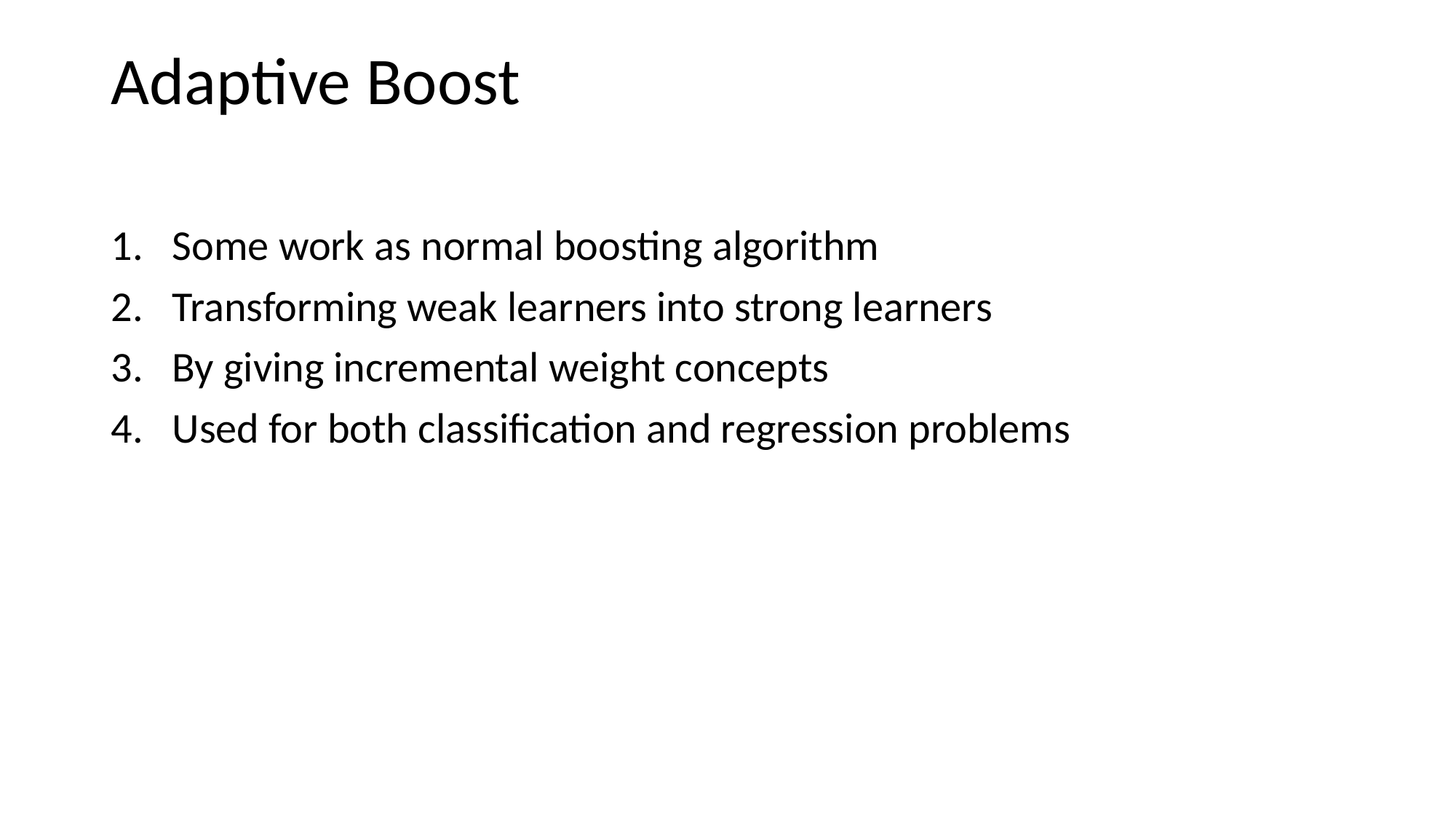

# Adaptive Boost
Some work as normal boosting algorithm
Transforming weak learners into strong learners
By giving incremental weight concepts
Used for both classification and regression problems